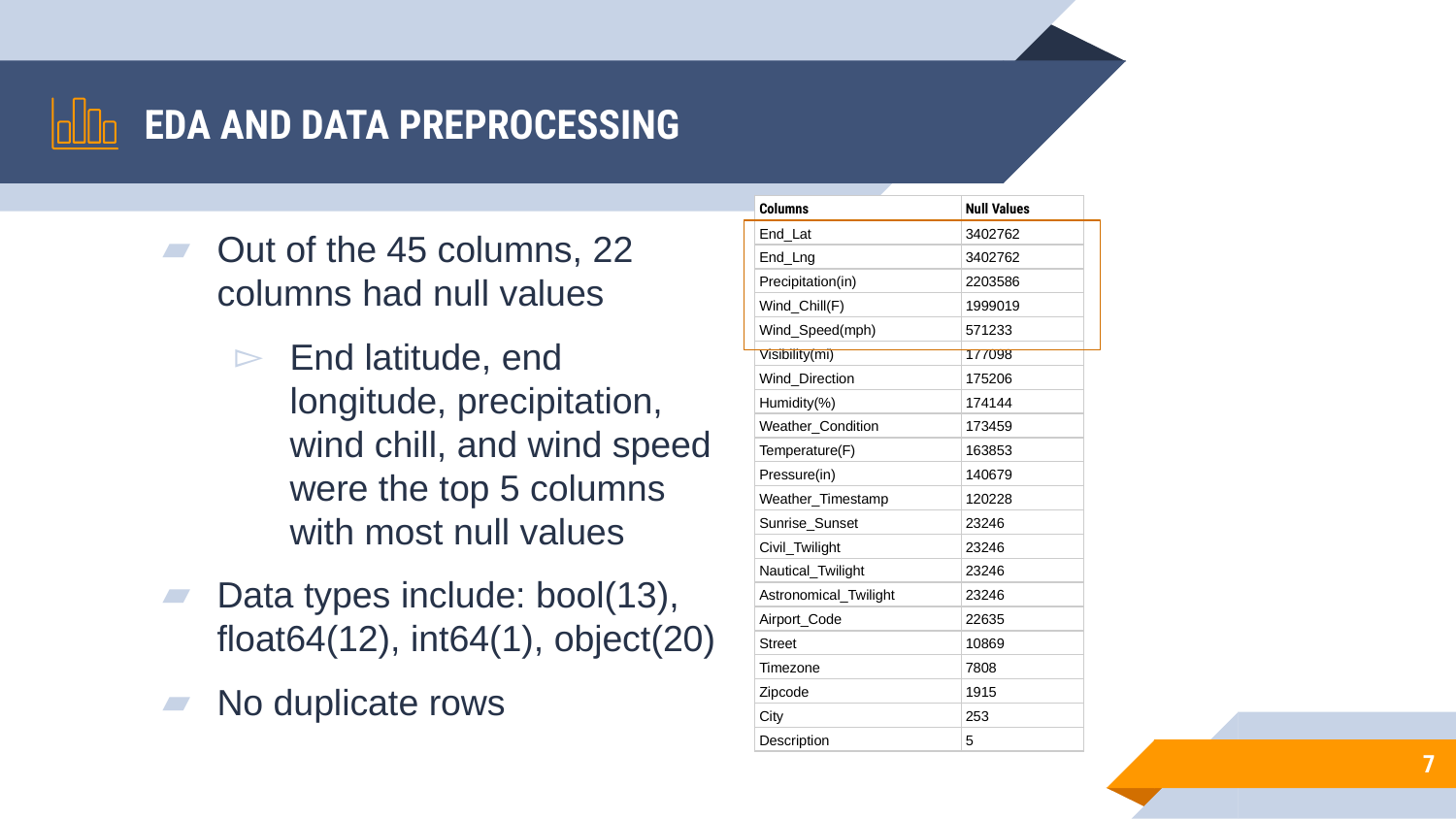

# EDA AND DATA PREPROCESSING

| Columns | Null Values |
| --- | --- |
| End\_Lat | 3402762 |
| End\_Lng | 3402762 |
| Precipitation(in) | 2203586 |
| Wind\_Chill(F) | 1999019 |
| Wind\_Speed(mph) | 571233 |
| Visibility(mi) | 177098 |
| Wind\_Direction | 175206 |
| Humidity(%) | 174144 |
| Weather\_Condition | 173459 |
| Temperature(F) | 163853 |
| Pressure(in) | 140679 |
| Weather\_Timestamp | 120228 |
| Sunrise\_Sunset | 23246 |
| Civil\_Twilight | 23246 |
| Nautical\_Twilight | 23246 |
| Astronomical\_Twilight | 23246 |
| Airport\_Code | 22635 |
| Street | 10869 |
| Timezone | 7808 |
| Zipcode | 1915 |
| City | 253 |
| Description | 5 |
Out of the 45 columns, 22 columns had null values
End latitude, end longitude, precipitation, wind chill, and wind speed were the top 5 columns with most null values
Data types include: bool(13), float64(12), int64(1), object(20)
No duplicate rows

7